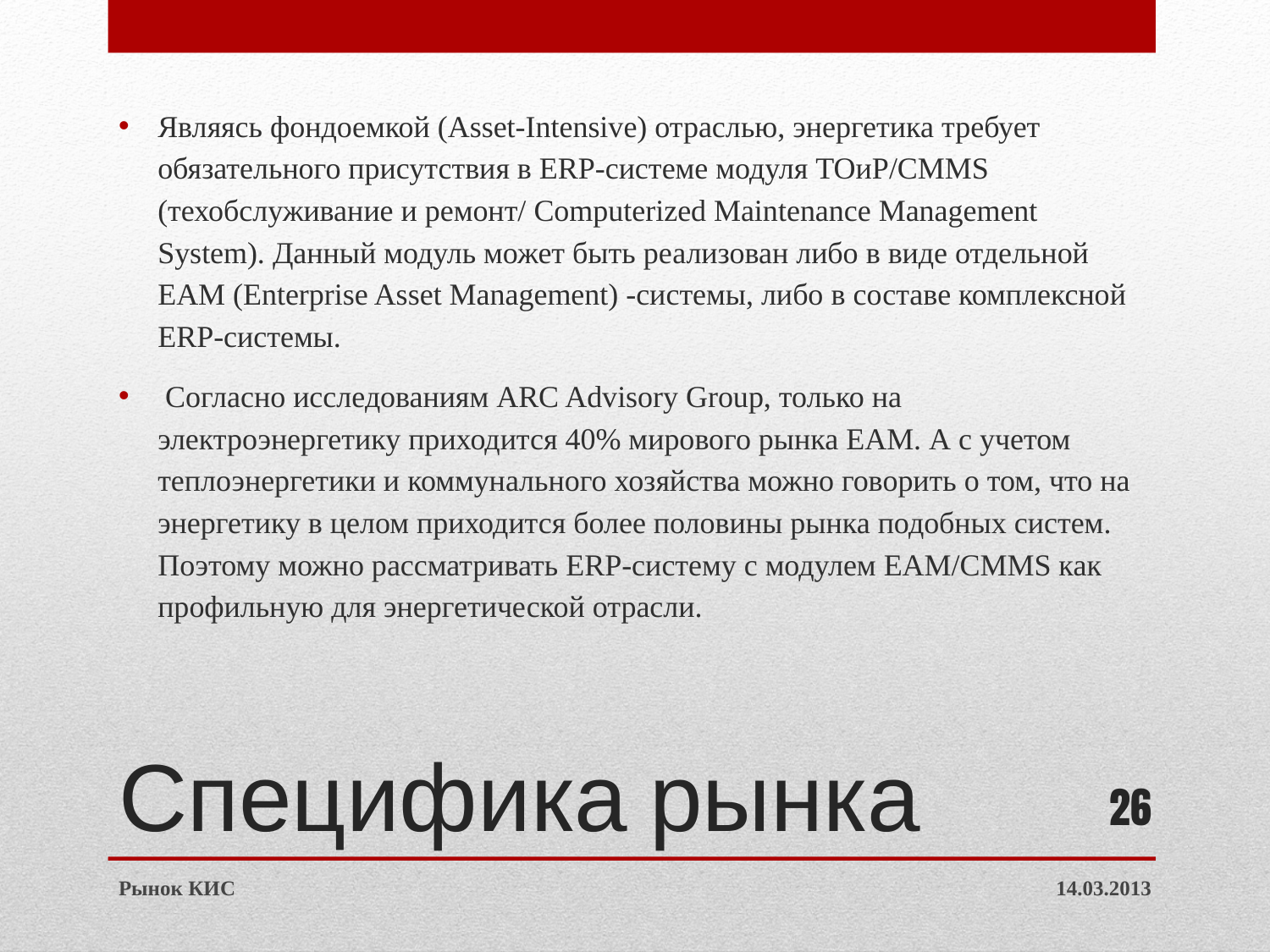

Являясь фондоемкой (Asset-Intensive) отраслью, энергетика требует обязательного присутствия в ERP-системе модуля ТОиР/CMMS (техобслуживание и ремонт/ Computerized Maintenance Management System). Данный модуль может быть реализован либо в виде отдельной EAM (Enterprise Asset Management) -системы, либо в составе комплексной ERP-системы.
 Согласно исследованиям ARC Advisory Group, только на электроэнергетику приходится 40% мирового рынка EAM. А с учетом теплоэнергетики и коммунального хозяйства можно говорить о том, что на энергетику в целом приходится более половины рынка подобных систем. Поэтому можно рассматривать ERP-систему с модулем EAM/CMMS как профильную для энергетической отрасли.

# Специфика рынка
26
Рынок КИС
14.03.2013